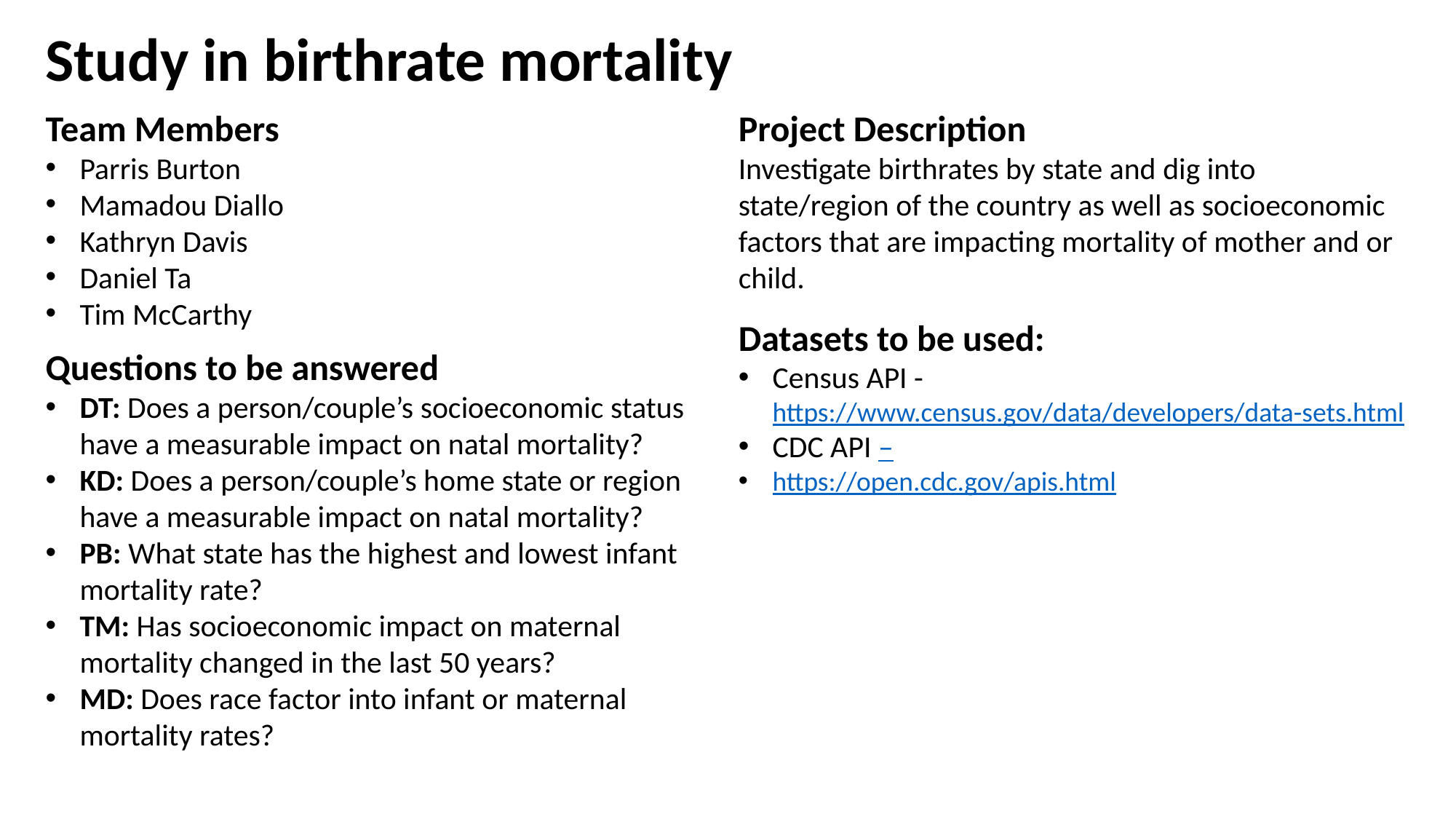

Study in birthrate mortality
Team Members
Parris Burton
Mamadou Diallo
Kathryn Davis
Daniel Ta
Tim McCarthy
Project Description
Investigate birthrates by state and dig into state/region of the country as well as socioeconomic factors that are impacting mortality of mother and or child.
Datasets to be used:
Census API - https://www.census.gov/data/developers/data-sets.html
CDC API –
https://open.cdc.gov/apis.html
Questions to be answered
DT: Does a person/couple’s socioeconomic status have a measurable impact on natal mortality?
KD: Does a person/couple’s home state or region have a measurable impact on natal mortality?
PB: What state has the highest and lowest infant mortality rate?
TM: Has socioeconomic impact on maternal mortality changed in the last 50 years?
MD: Does race factor into infant or maternal mortality rates?